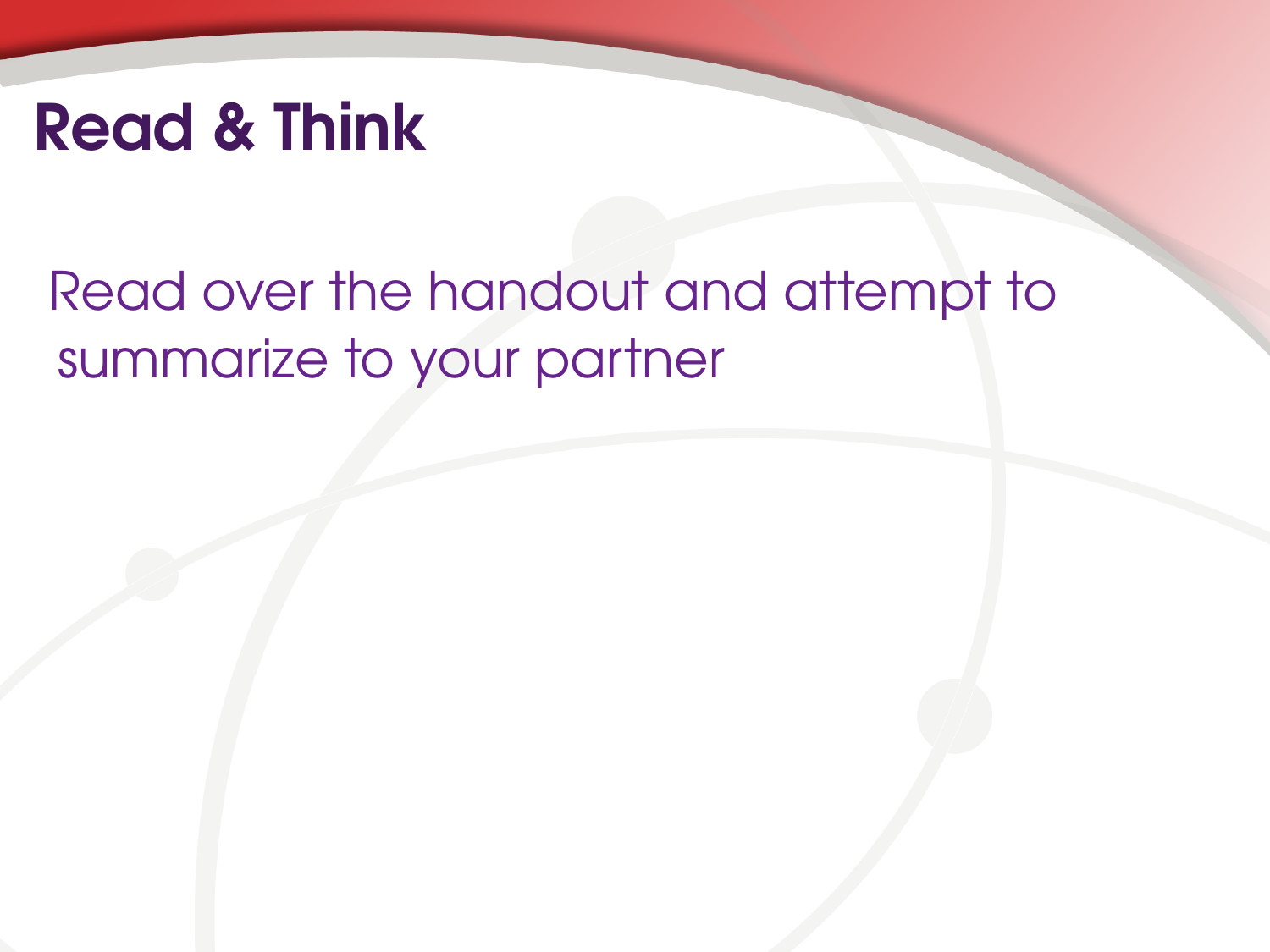

# Read & Think

Read over the handout and attempt to summarize to your partner